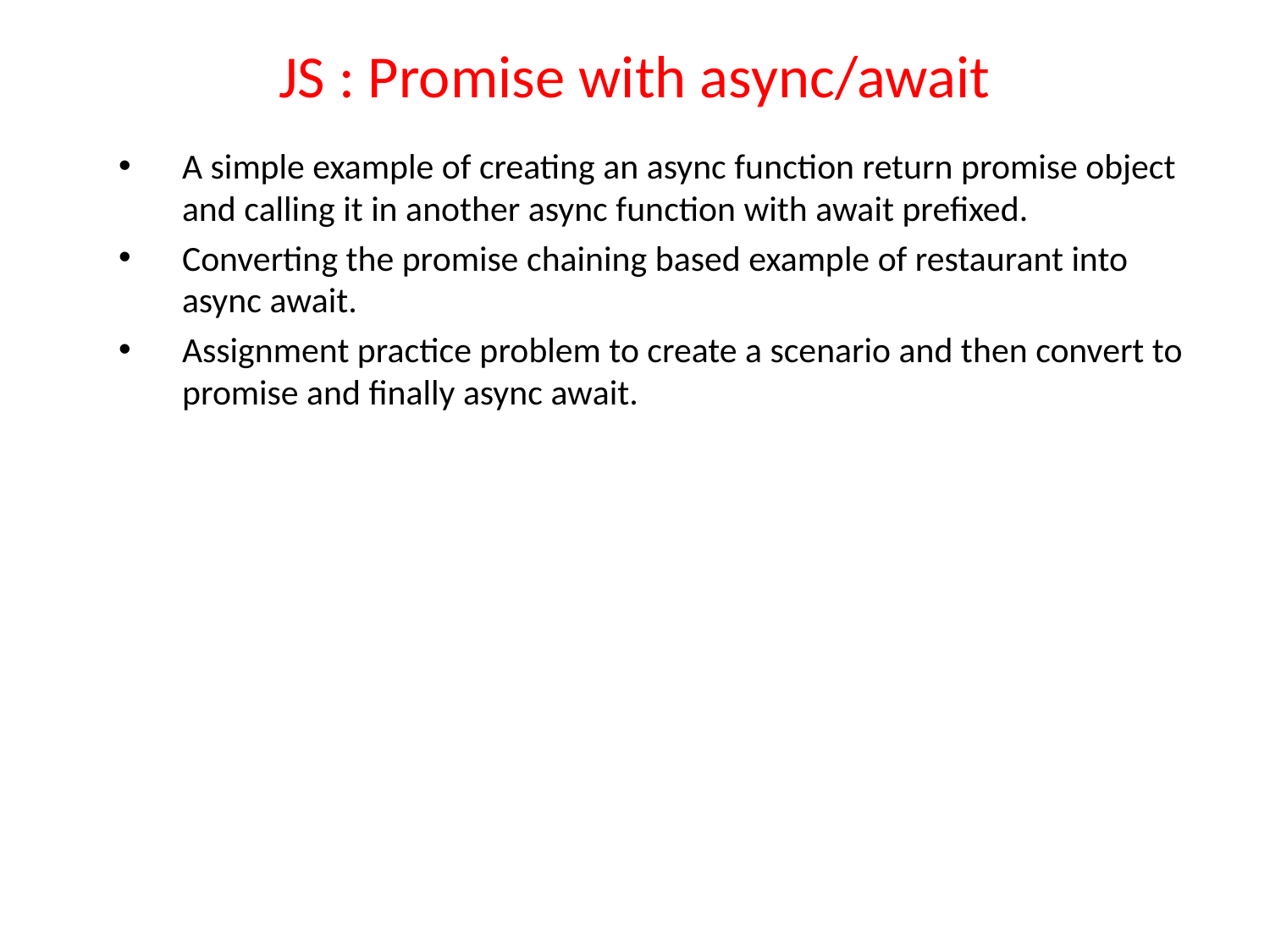

# JS : Promise with async/await
A simple example of creating an async function return promise object and calling it in another async function with await prefixed.
Converting the promise chaining based example of restaurant into async await.
Assignment practice problem to create a scenario and then convert to promise and finally async await.